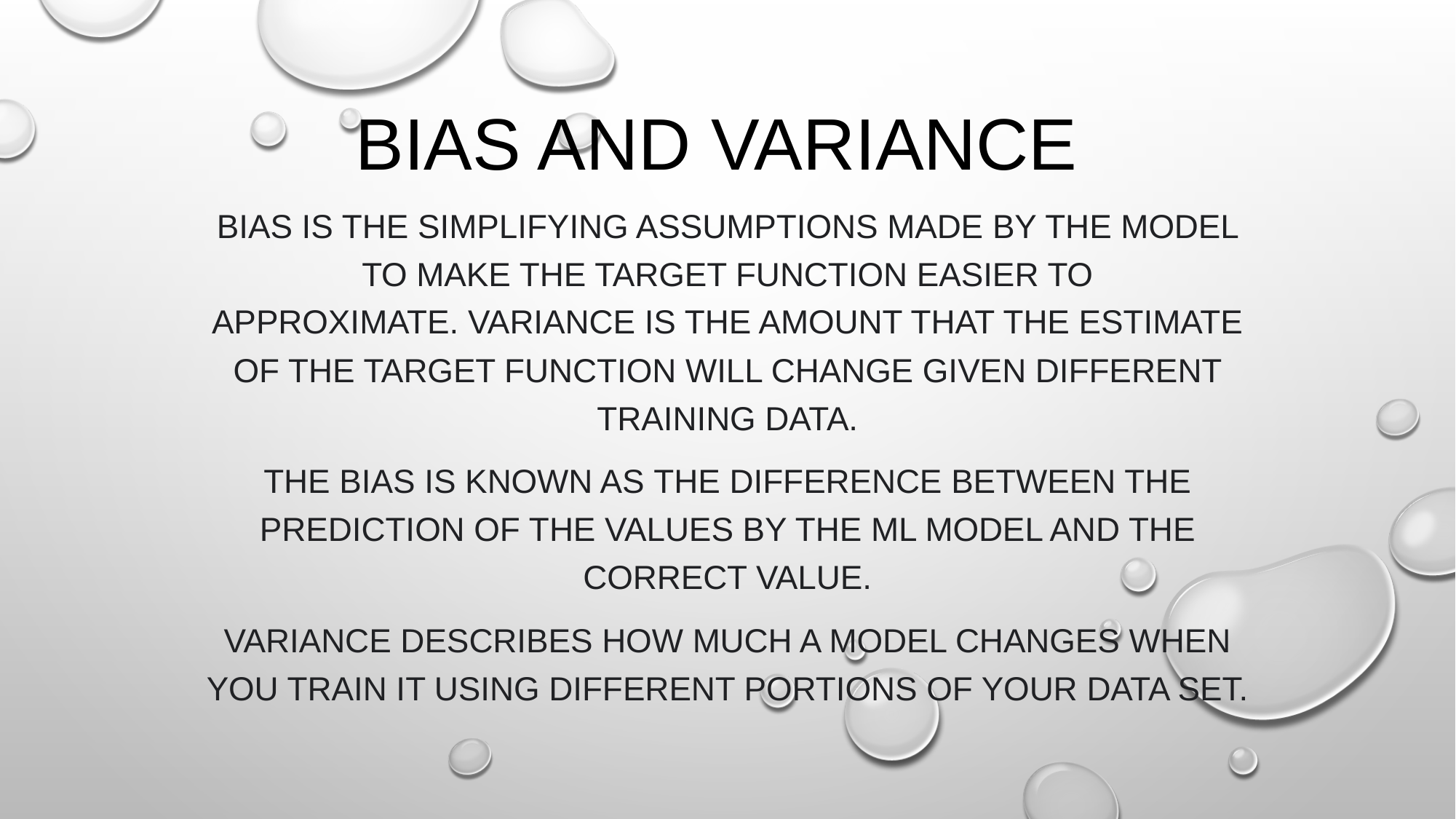

# Bias and Variance
Bias is the simplifying assumptions made by the model to make the target function easier to approximate. Variance is the amount that the estimate of the target function will change given different training data.
The bias is known as the difference between the prediction of the values by the ML model and the correct value.
Variance describes how much a model changes when you train it using different portions of your data set.